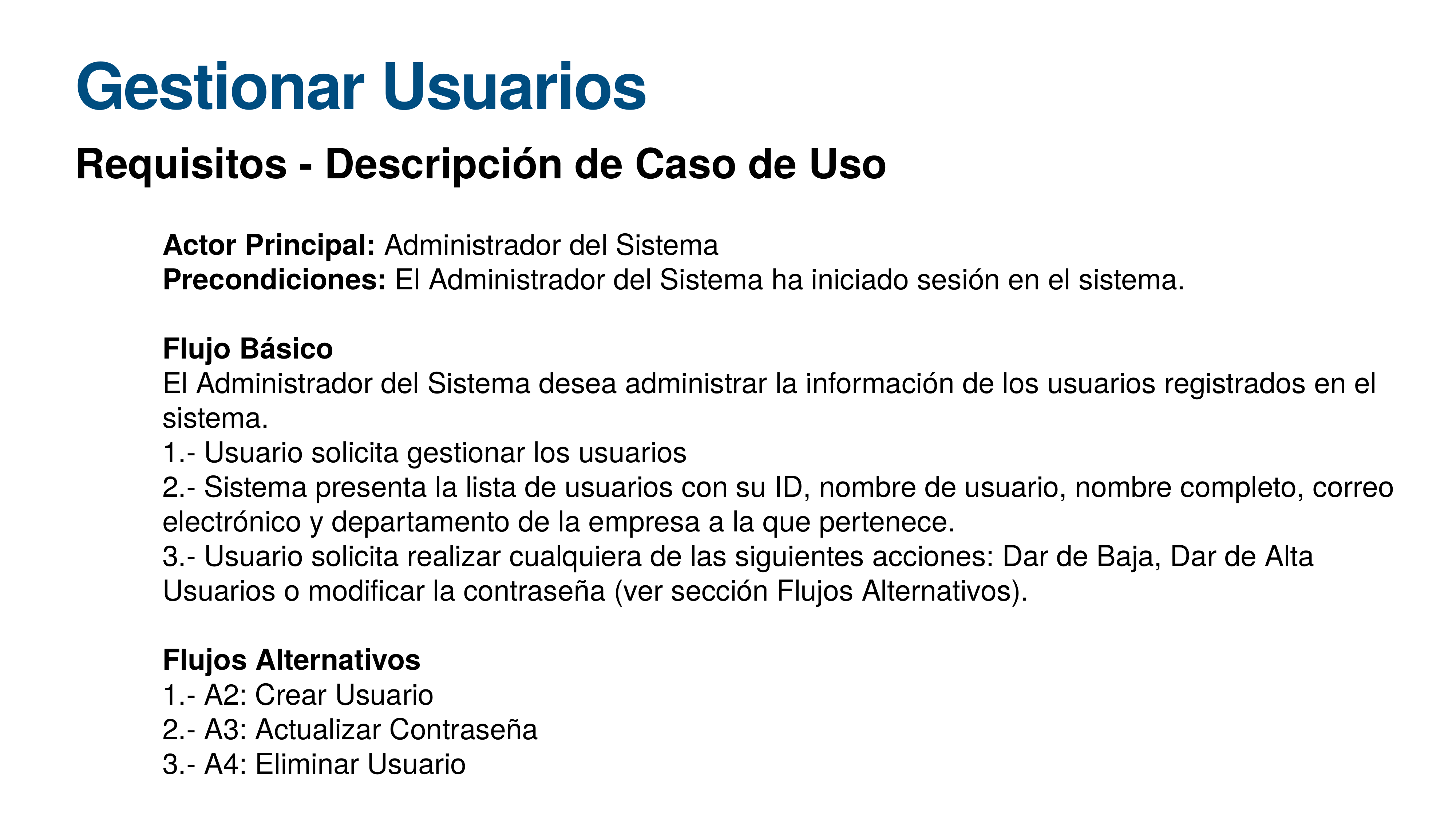

# Gestionar Usuarios
Requisitos - Descripción de Caso de Uso
Actor Principal: Administrador del Sistema
Precondiciones: El Administrador del Sistema ha iniciado sesión en el sistema.

Flujo Básico
El Administrador del Sistema desea administrar la información de los usuarios registrados en el sistema.
1.- Usuario solicita gestionar los usuarios
2.- Sistema presenta la lista de usuarios con su ID, nombre de usuario, nombre completo, correo electrónico y departamento de la empresa a la que pertenece.
3.- Usuario solicita realizar cualquiera de las siguientes acciones: Dar de Baja, Dar de Alta Usuarios o modificar la contraseña (ver sección Flujos Alternativos).

Flujos Alternativos
1.- A2: Crear Usuario
2.- A3: Actualizar Contraseña
3.- A4: Eliminar Usuario